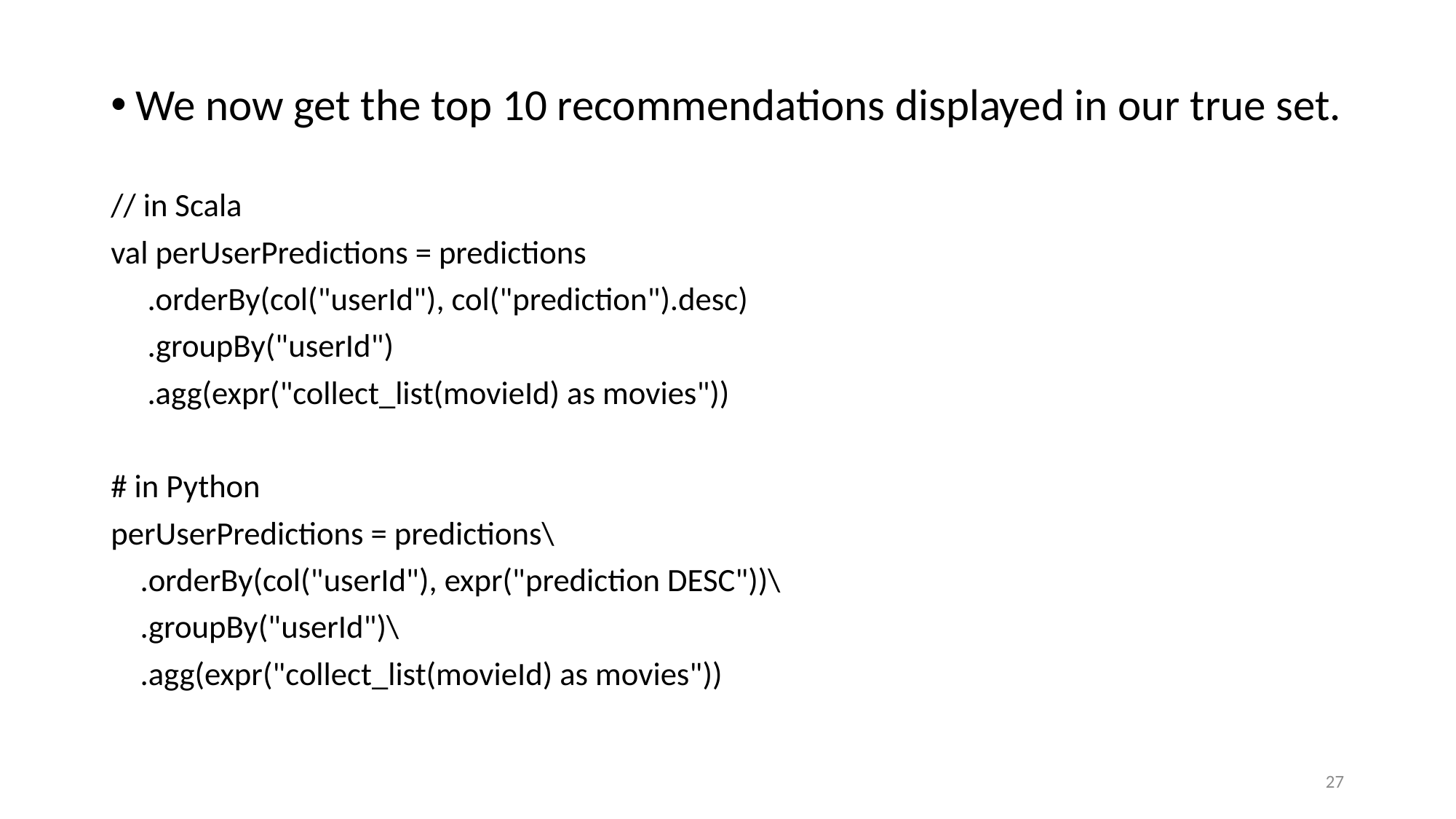

We now get the top 10 recommendations displayed in our true set.

// in Scala
val perUserPredictions = predictions
     .orderBy(col("userId"), col("prediction").desc)
     .groupBy("userId")
     .agg(expr("collect_list(movieId) as movies"))

# in Python
perUserPredictions = predictions\
    .orderBy(col("userId"), expr("prediction DESC"))\
    .groupBy("userId")\
    .agg(expr("collect_list(movieId) as movies"))
27